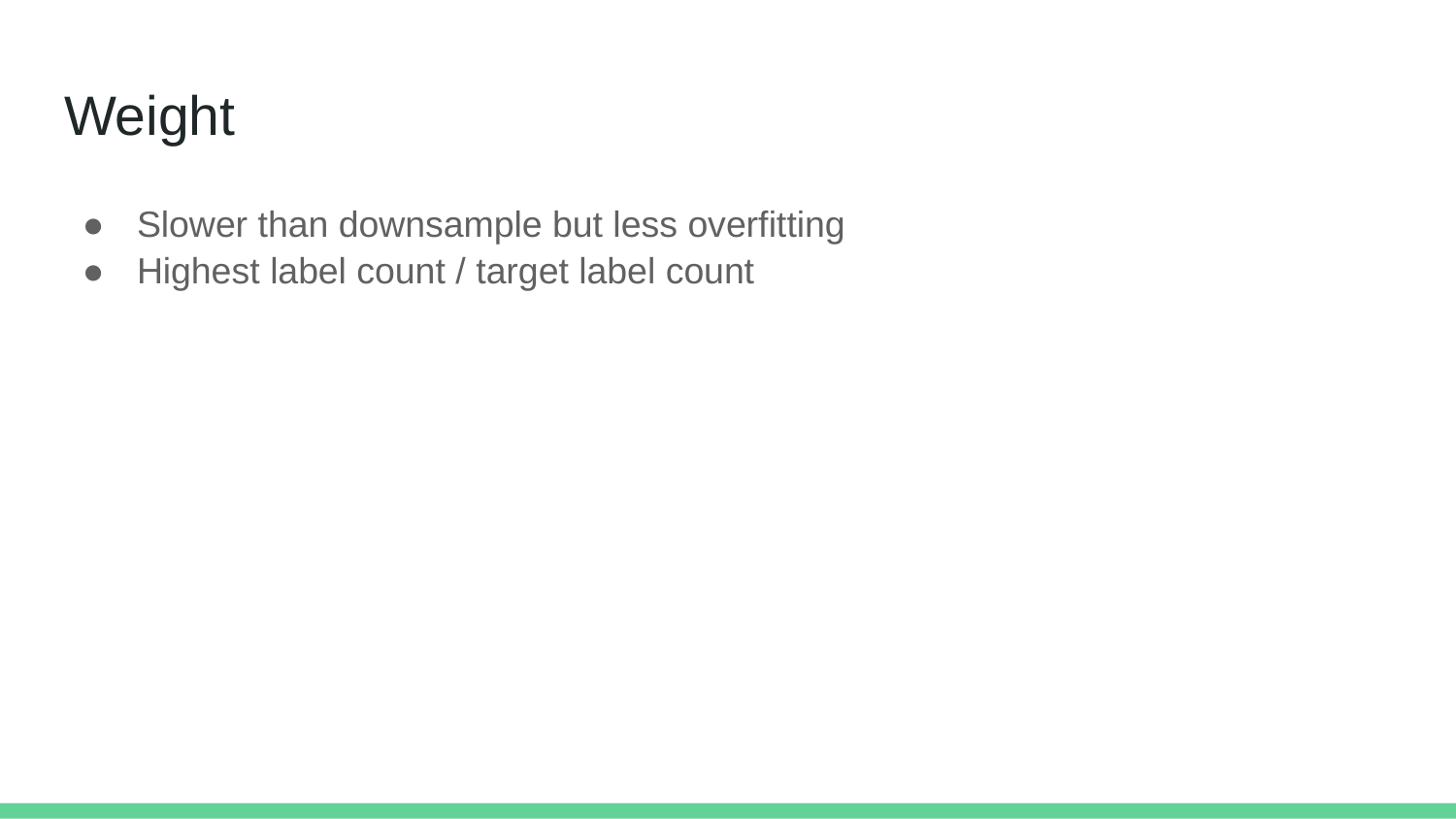

# Weight
Slower than downsample but less overfitting
Highest label count / target label count